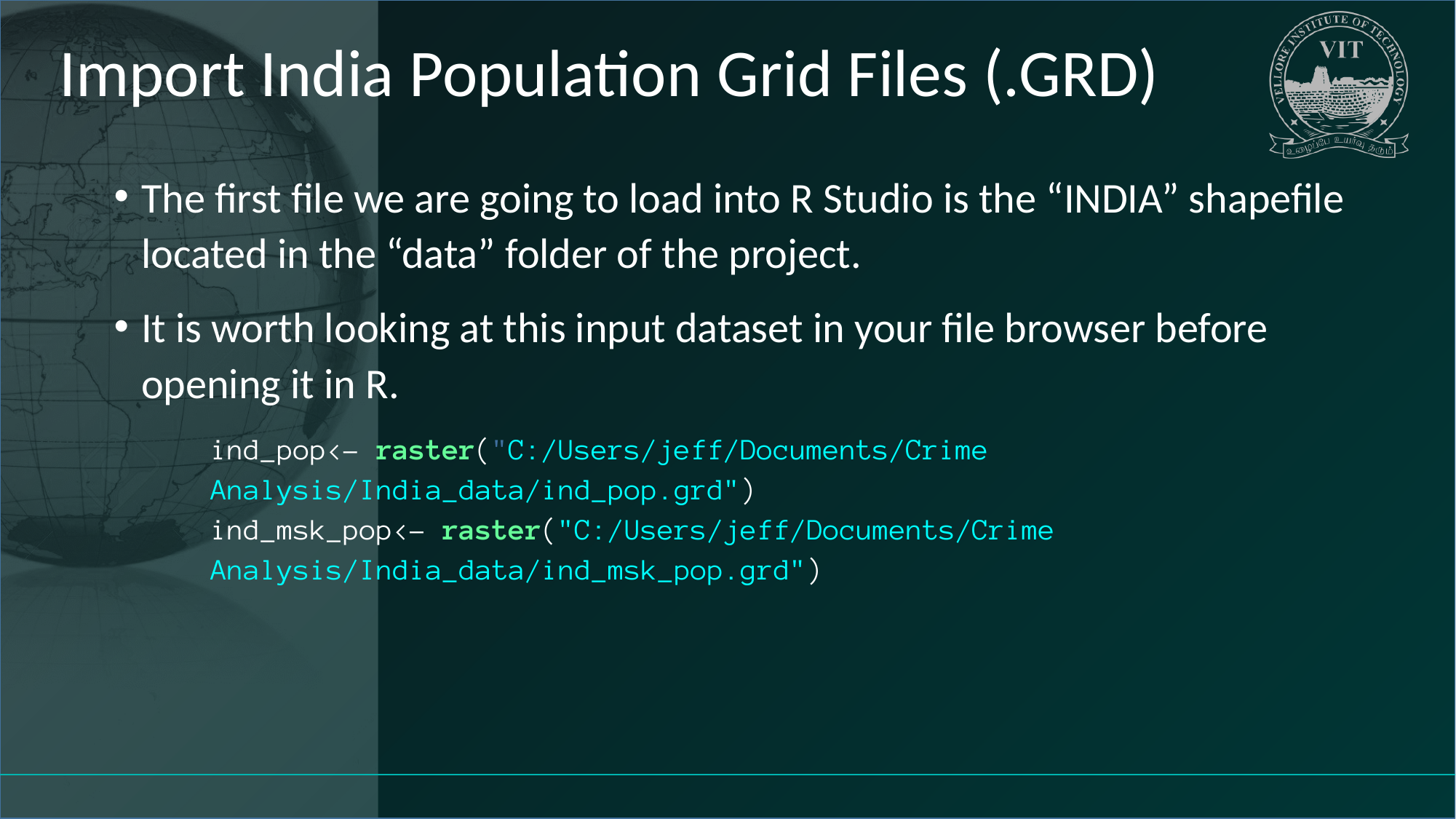

# Import India Population Grid Files (.GRD)
The first file we are going to load into R Studio is the “INDIA” shapefile located in the “data” folder of the project.
It is worth looking at this input dataset in your file browser before opening it in R.
ind_pop<- raster("C:/Users/jeff/Documents/Crime Analysis/India_data/ind_pop.grd")
ind_msk_pop<- raster("C:/Users/jeff/Documents/Crime Analysis/India_data/ind_msk_pop.grd")